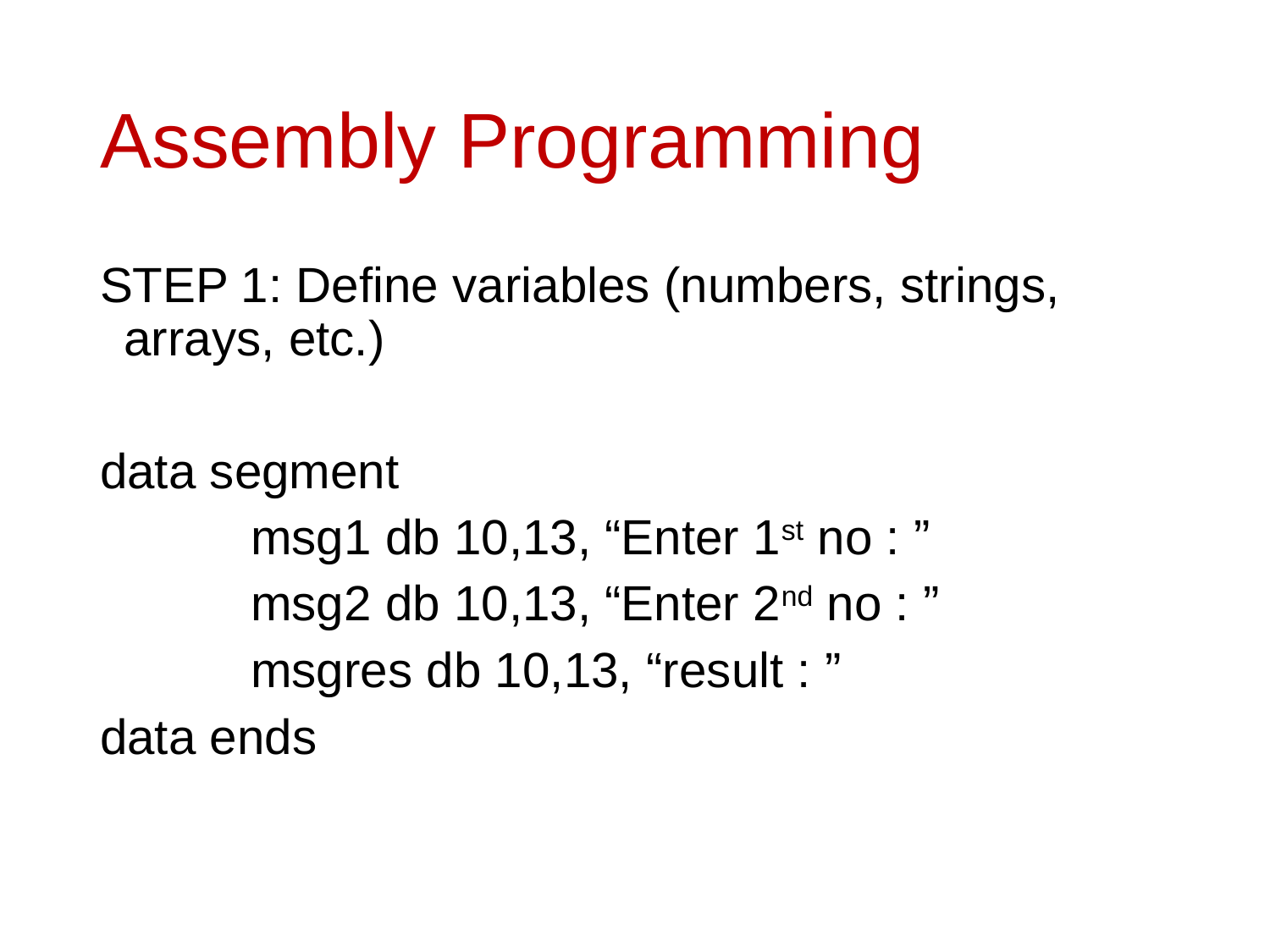

# Assembly Programming
STEP 1: Define variables (numbers, strings, arrays, etc.)

data segment
		msg1 db 10,13, “Enter 1st no : ”
		msg2 db 10,13, “Enter 2nd no : ”
		msgres db 10,13, “result : ”
data ends